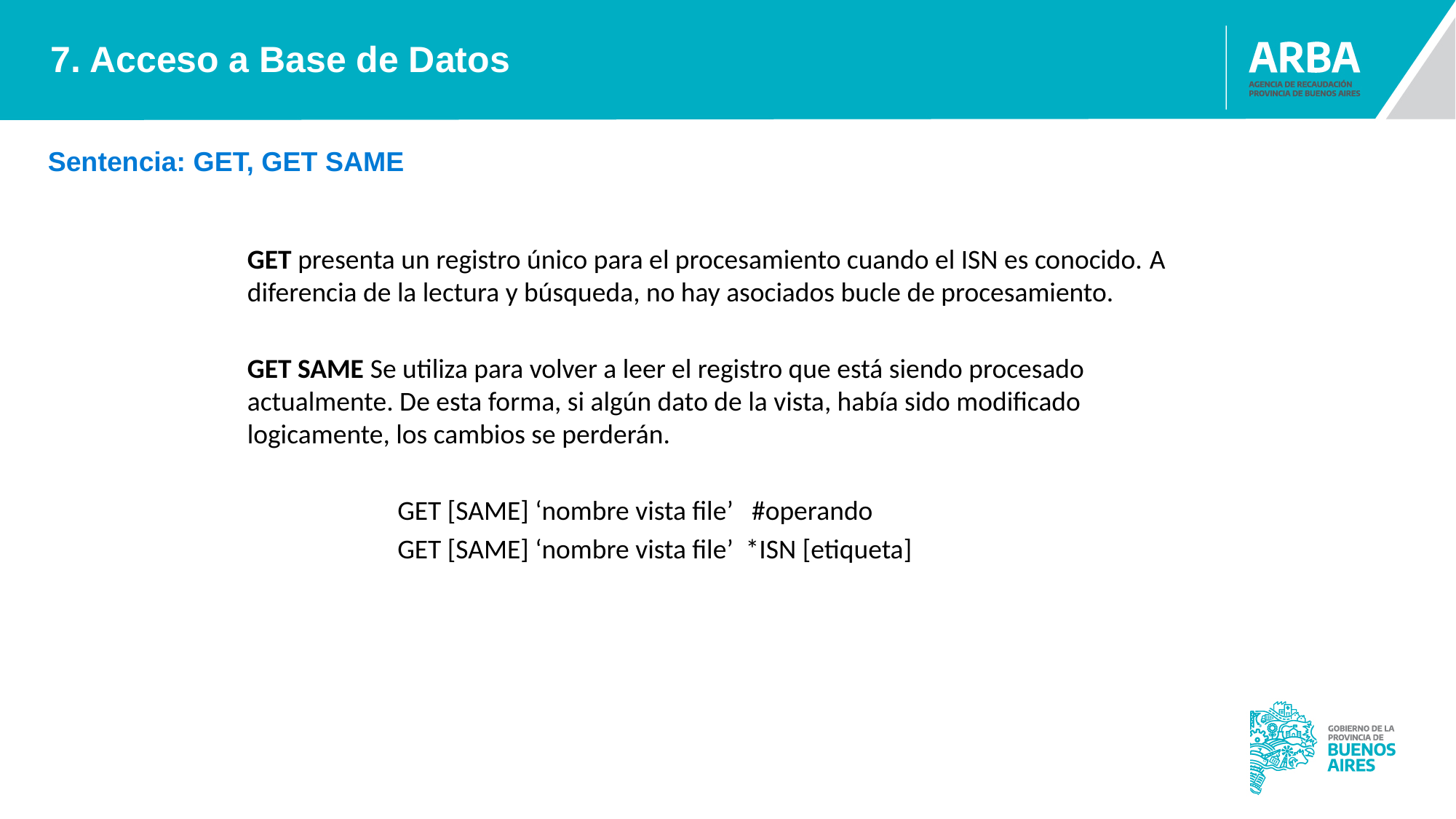

7. Acceso a Base de Datos

Sentencia: GET, GET SAME
GET presenta un registro único para el procesamiento cuando el ISN es conocido. A diferencia de la lectura y búsqueda, no hay asociados bucle de procesamiento.

GET SAME Se utiliza para volver a leer el registro que está siendo procesado actualmente. De esta forma, si algún dato de la vista, había sido modificado logicamente, los cambios se perderán.

		GET [SAME] ‘nombre vista file’   #operando
		GET [SAME] ‘nombre vista file’  *ISN [etiqueta]